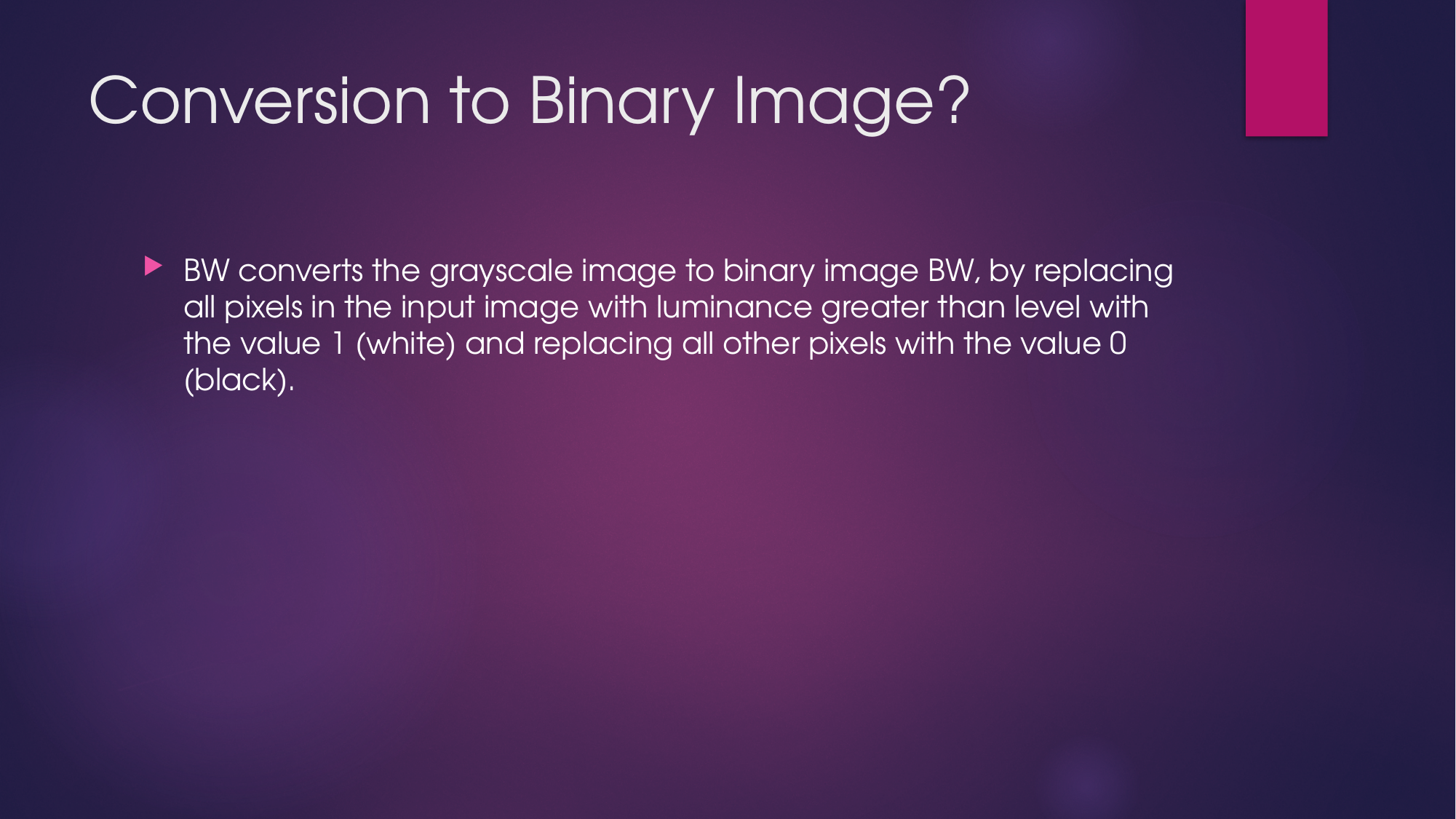

# Conversion to Binary Image?
BW converts the grayscale image to binary image BW, by replacing all pixels in the input image with luminance greater than level with the value 1 (white) and replacing all other pixels with the value 0 (black).